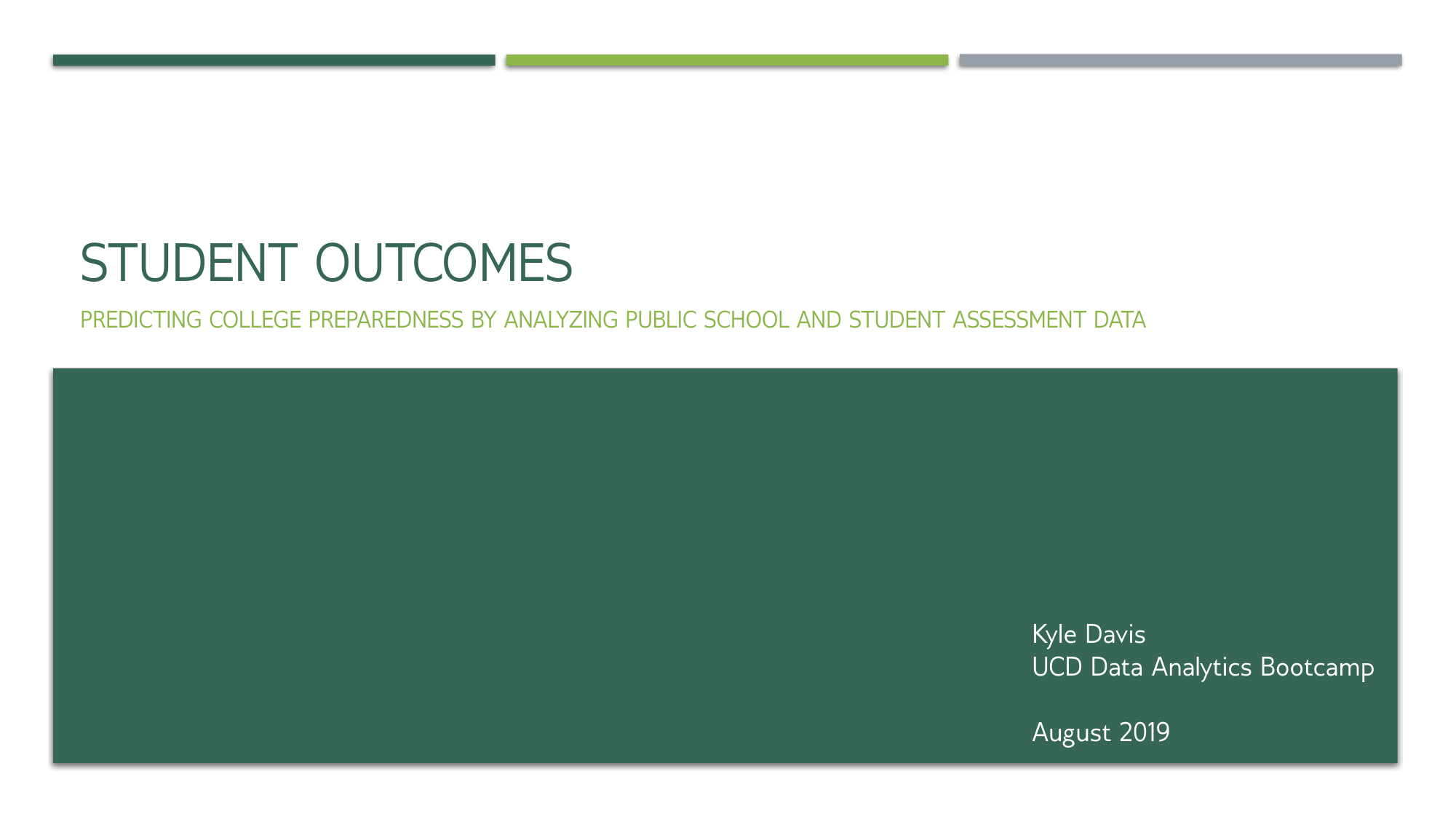

# Student Outcomes
Predicting College preparedness by analyzing public school and student assessment data
Kyle Davis
UCD Data Analytics Bootcamp

August 2019